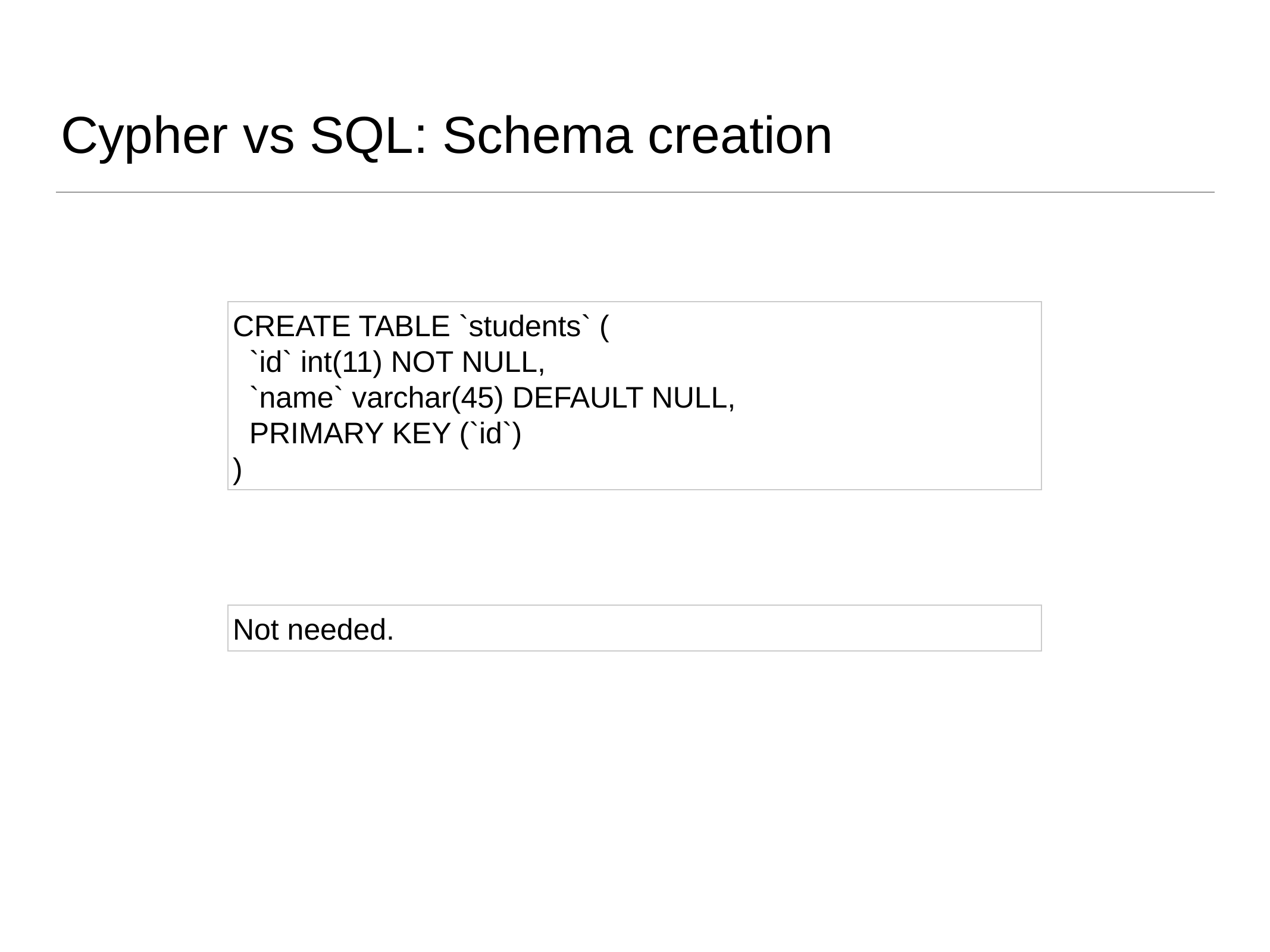

# Cypher vs SQL: Schema creation
CREATE TABLE `students` (
  `id` int(11) NOT NULL,
  `name` varchar(45) DEFAULT NULL,
  PRIMARY KEY (`id`)
)
Not needed.